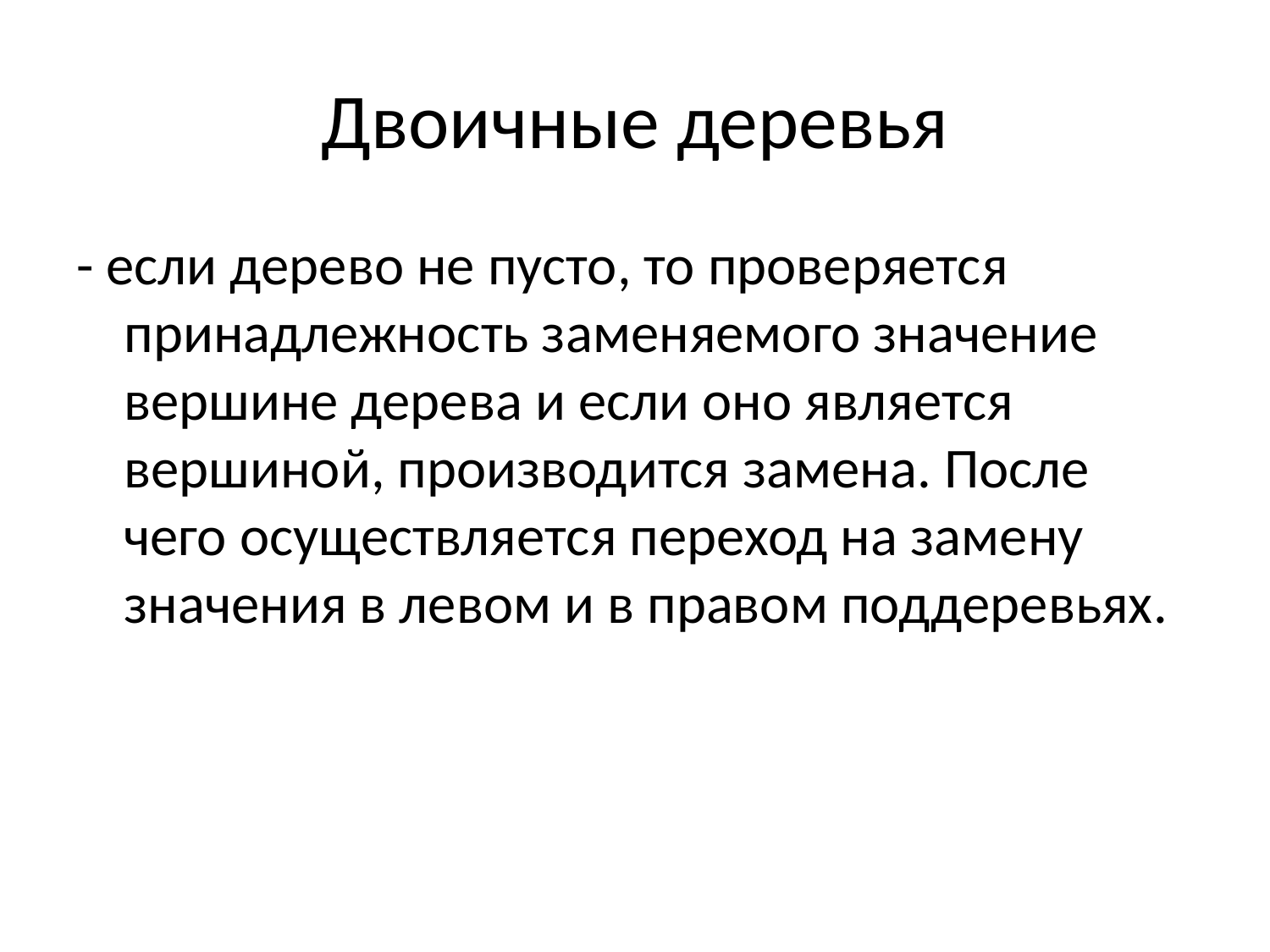

# Двоичные деревья
- если дерево не пусто, то проверяется принадлежность заменяемого значение вершине дерева и если оно является вершиной, производится замена. После чего осуществляется переход на замену значения в левом и в правом поддеревьях.